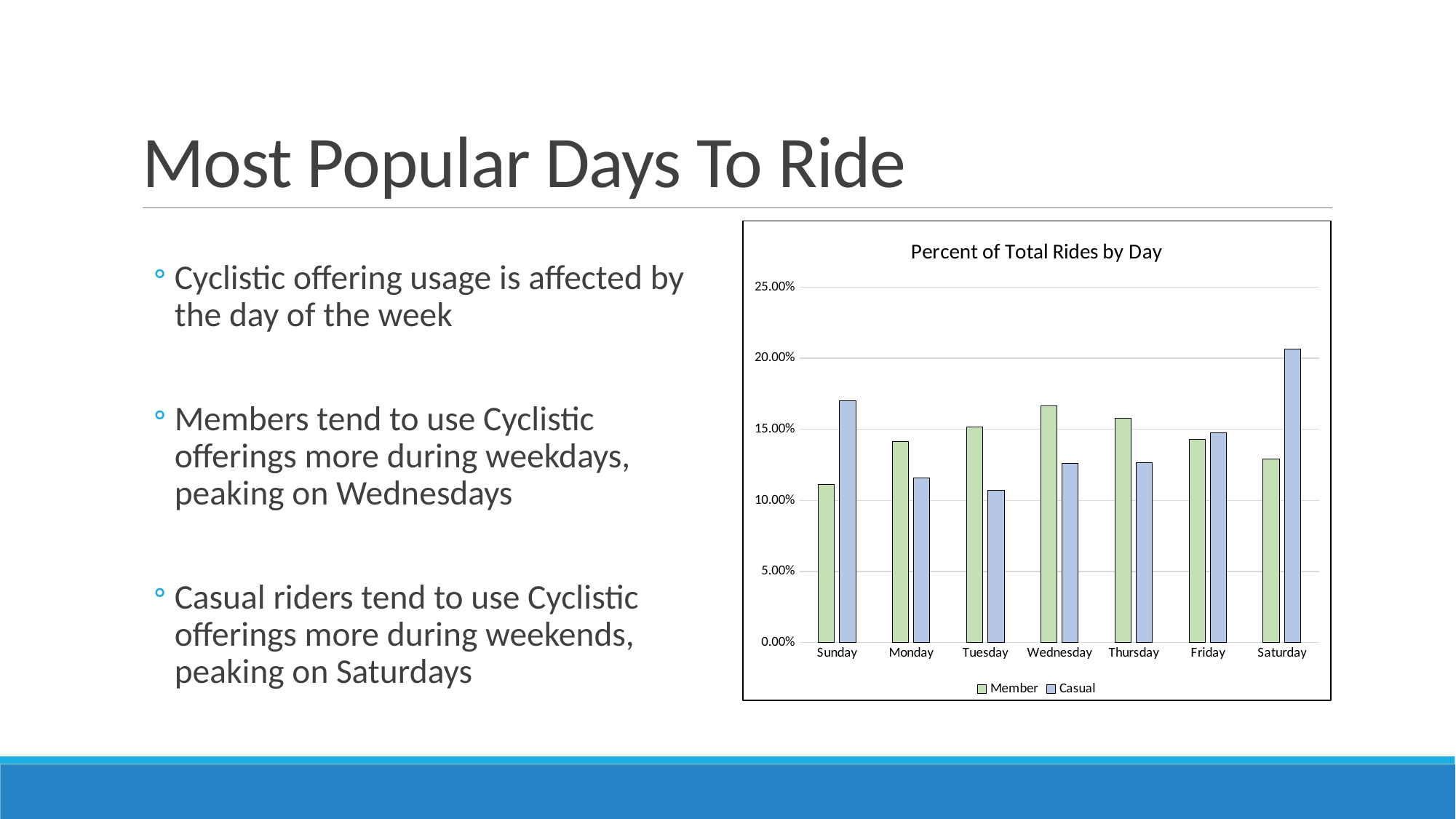

# Most Popular Days To Ride

Cyclistic offering usage is affected by the day of the week

Members tend to use Cyclistic offerings more during weekdays, peaking on Wednesdays

Casual riders tend to use Cyclistic offerings more during weekends, peaking on Saturdays

### Chart: Percent of Total Rides by Day

| Category | Member | Casual |
|---|---|---|
| Sunday | 0.11103121978328 | 0.17010214081276 |
| Monday | 0.14116922456228 | 0.11601672921418 |
| Tuesday | 0.15155659514145 | 0.10721736756111999 |
| Wednesday | 0.16626084368737 | 0.12624053061264 |
| Thursday | 0.15785602634016999 | 0.1265029739156 |
| Friday | 0.14278602530907 | 0.14750374003797 |
| Saturday | 0.12934006517634 | 0.2064165178457 |